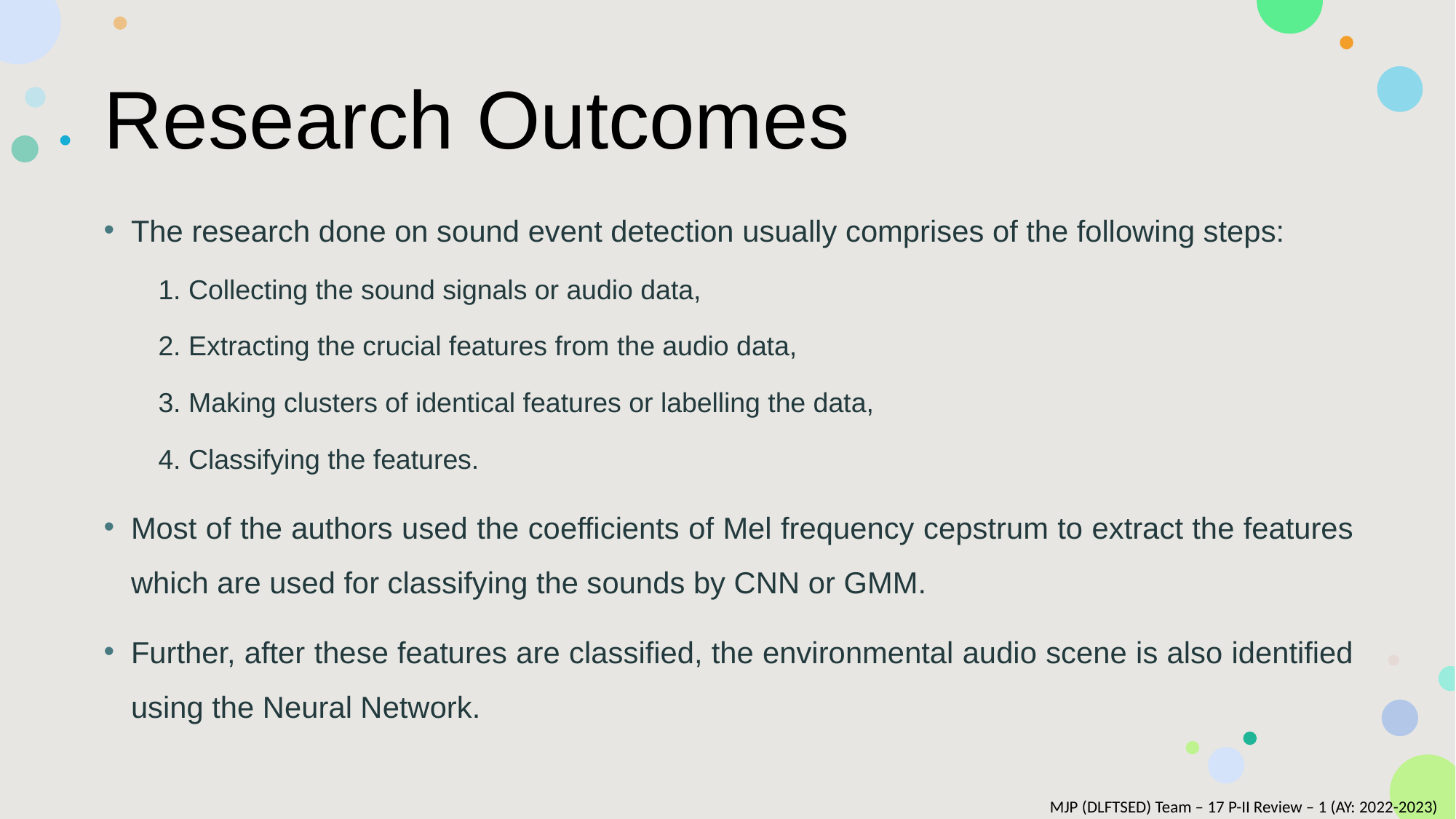

# Research Outcomes
The research done on sound event detection usually comprises of the following steps:
1. Collecting the sound signals or audio data,
2. Extracting the crucial features from the audio data,
3. Making clusters of identical features or labelling the data,
4. Classifying the features.
Most of the authors used the coefficients of Mel frequency cepstrum to extract the features which are used for classifying the sounds by CNN or GMM.
Further, after these features are classified, the environmental audio scene is also identified using the Neural Network.
MJP (DLFTSED) Team – 17 P-II Review – 1 (AY: 2022-2023)